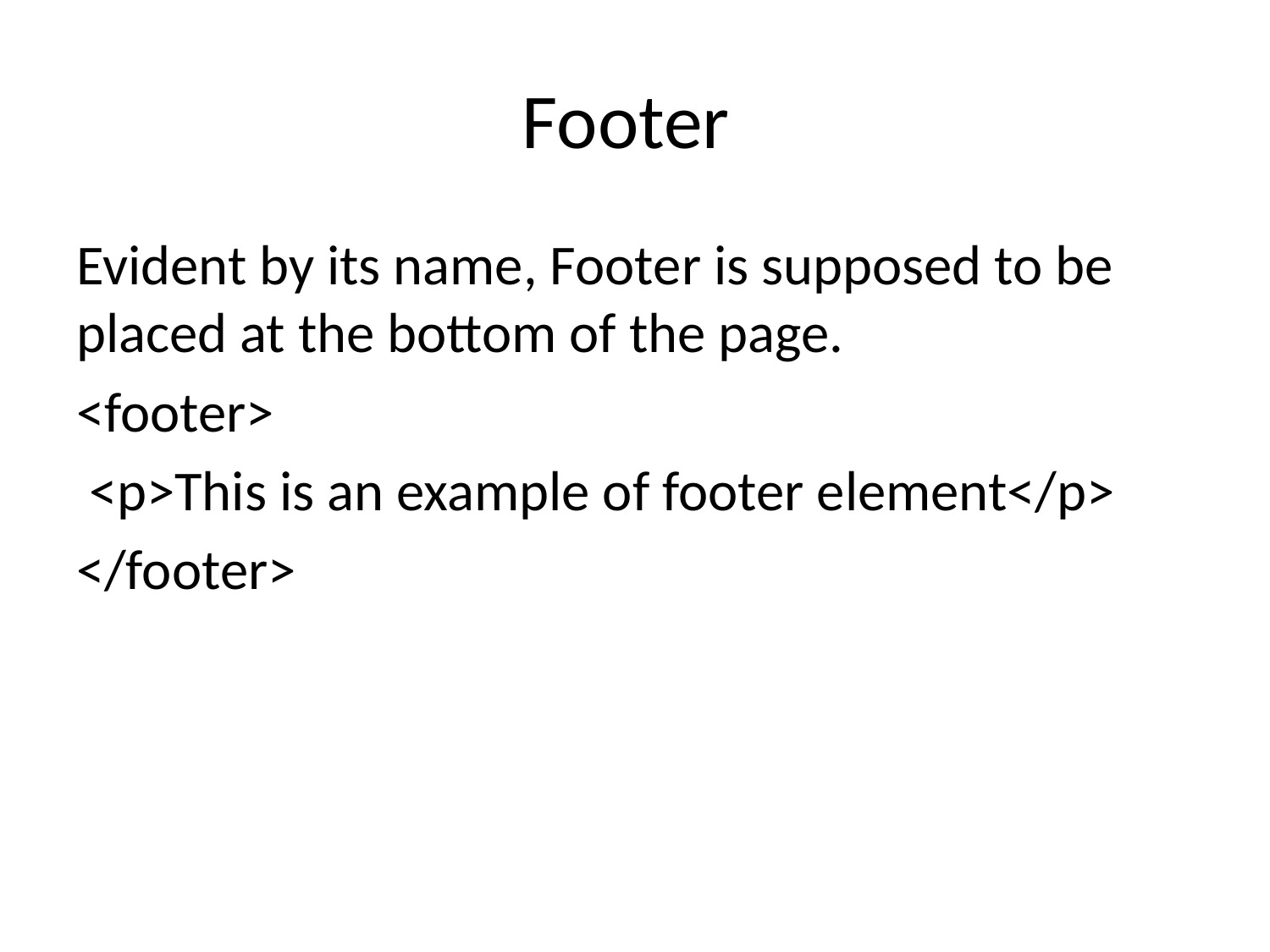

# Footer
Evident by its name, Footer is supposed to be placed at the bottom of the page.
<footer>
 <p>This is an example of footer element</p>
</footer>